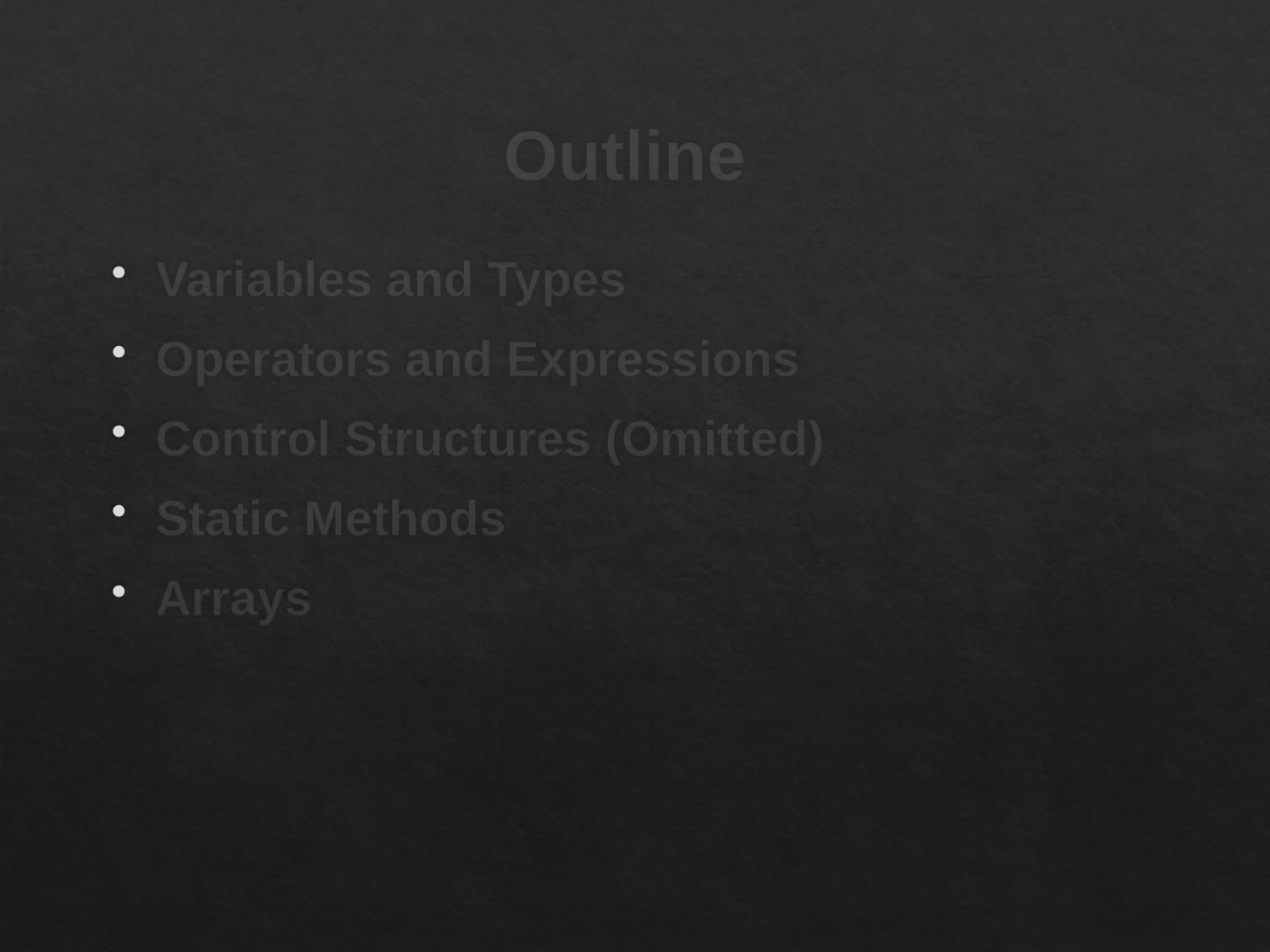

# Outline
Variables and Types
Operators and Expressions
Control Structures (Omitted)
Static Methods
Arrays